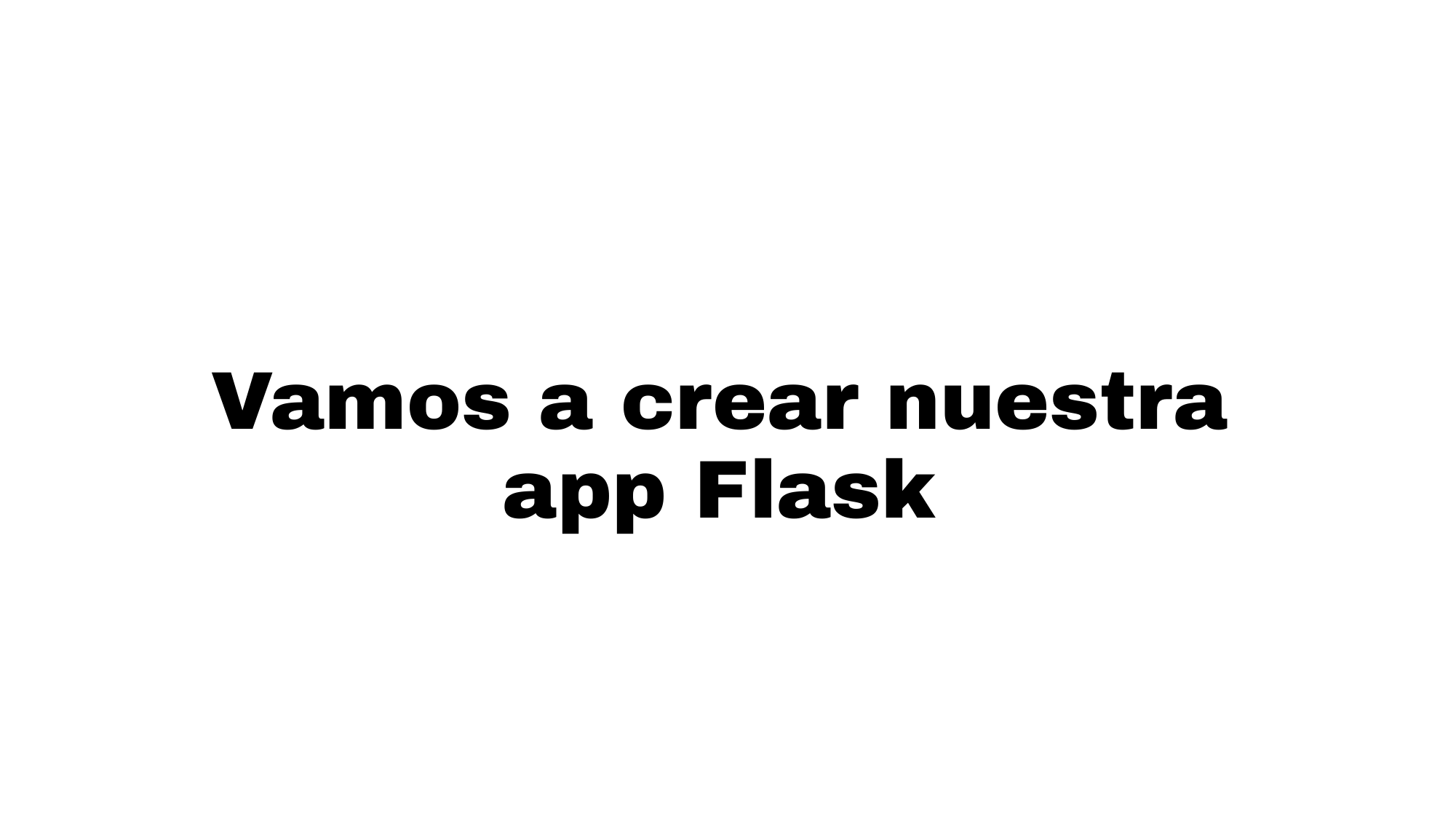

# Vamos a crear nuestra app Flask